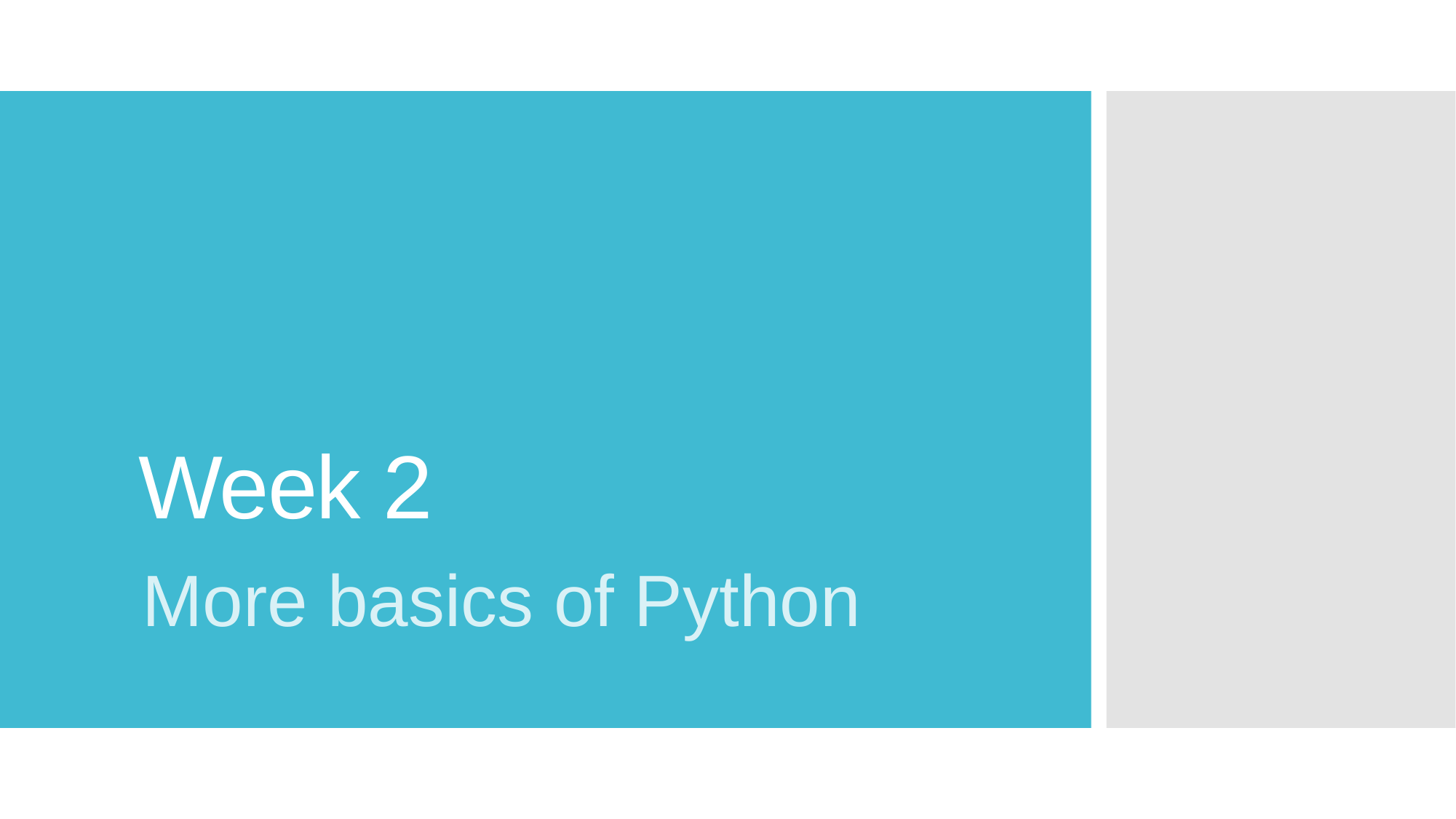

# Week 2
More basics of Python